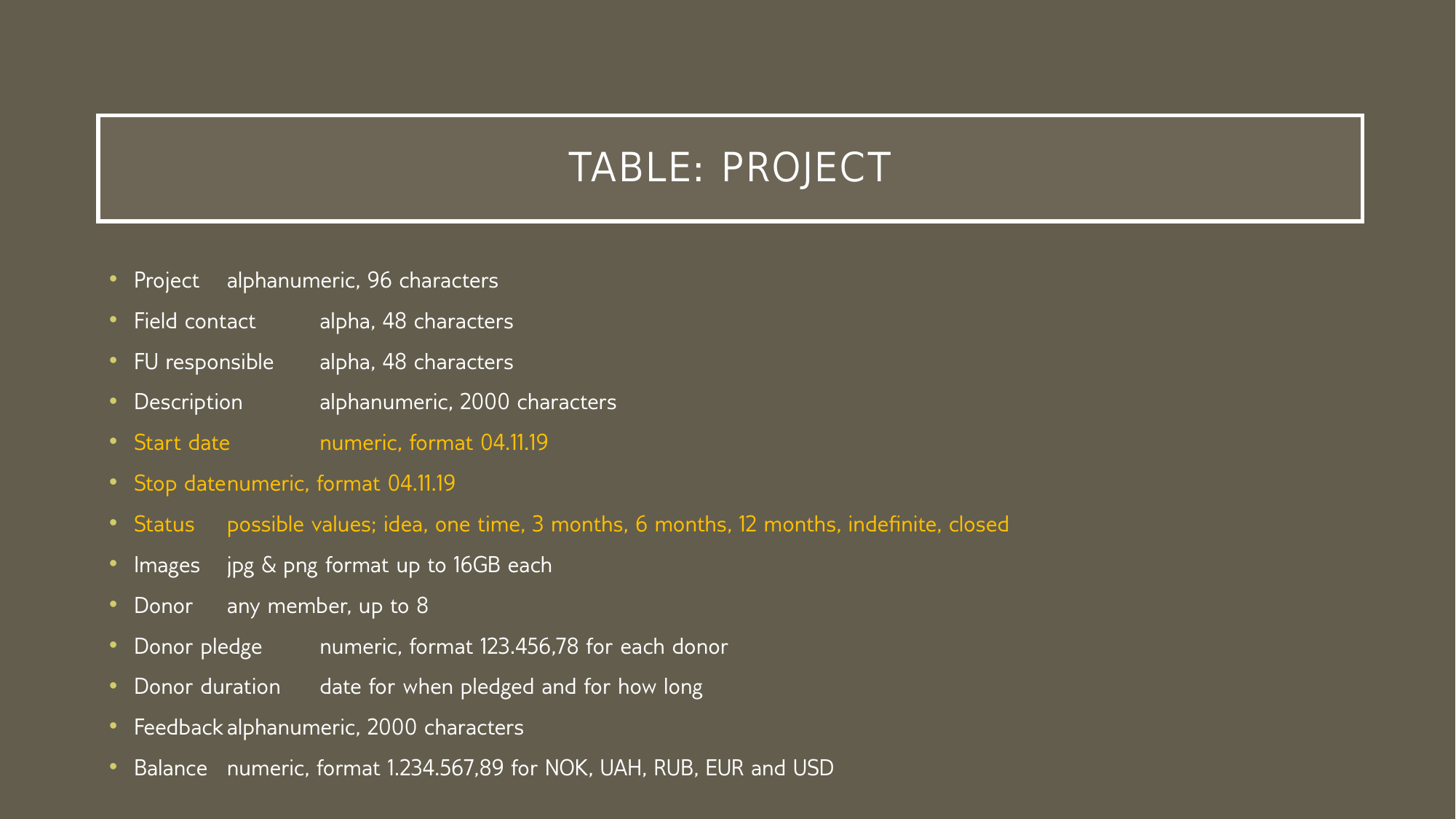

# Table: Project
Project		alphanumeric, 96 characters
Field contact	alpha, 48 characters
FU responsible	alpha, 48 characters
Description	alphanumeric, 2000 characters
Start date	numeric, format 04.11.19
Stop date	numeric, format 04.11.19
Status		possible values; idea, one time, 3 months, 6 months, 12 months, indefinite, closed
Images		jpg & png format up to 16GB each
Donor		any member, up to 8
Donor pledge	numeric, format 123.456,78 for each donor
Donor duration	date for when pledged and for how long
Feedback	alphanumeric, 2000 characters
Balance	numeric, format 1.234.567,89 for NOK, UAH, RUB, EUR and USD